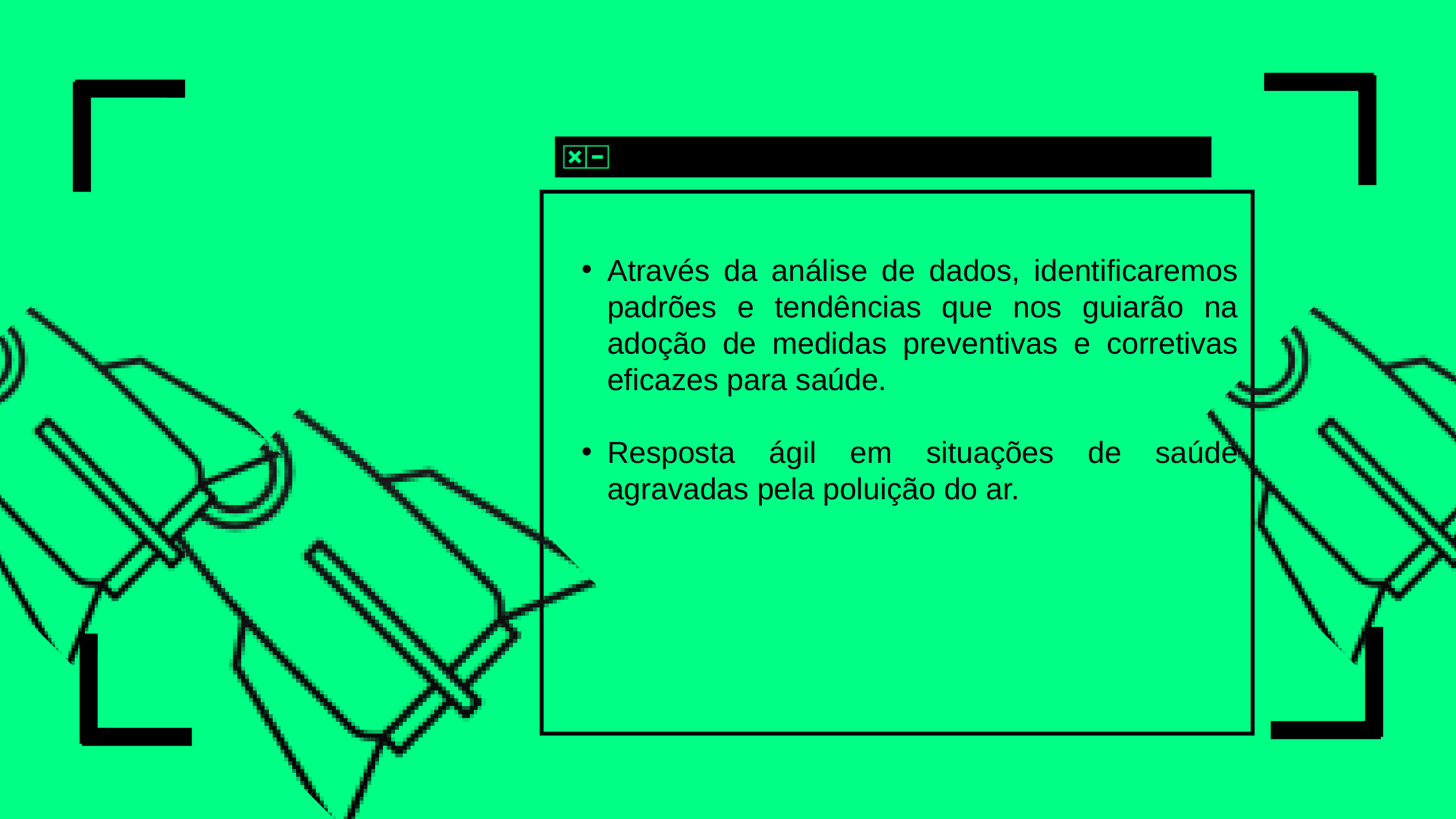

RESULTADO ESPERADO

Através da análise de dados, identificaremos padrões e tendências que nos guiarão na adoção de medidas preventivas e corretivas eficazes para saúde.

Resposta ágil em situações de saúde agravadas pela poluição do ar.